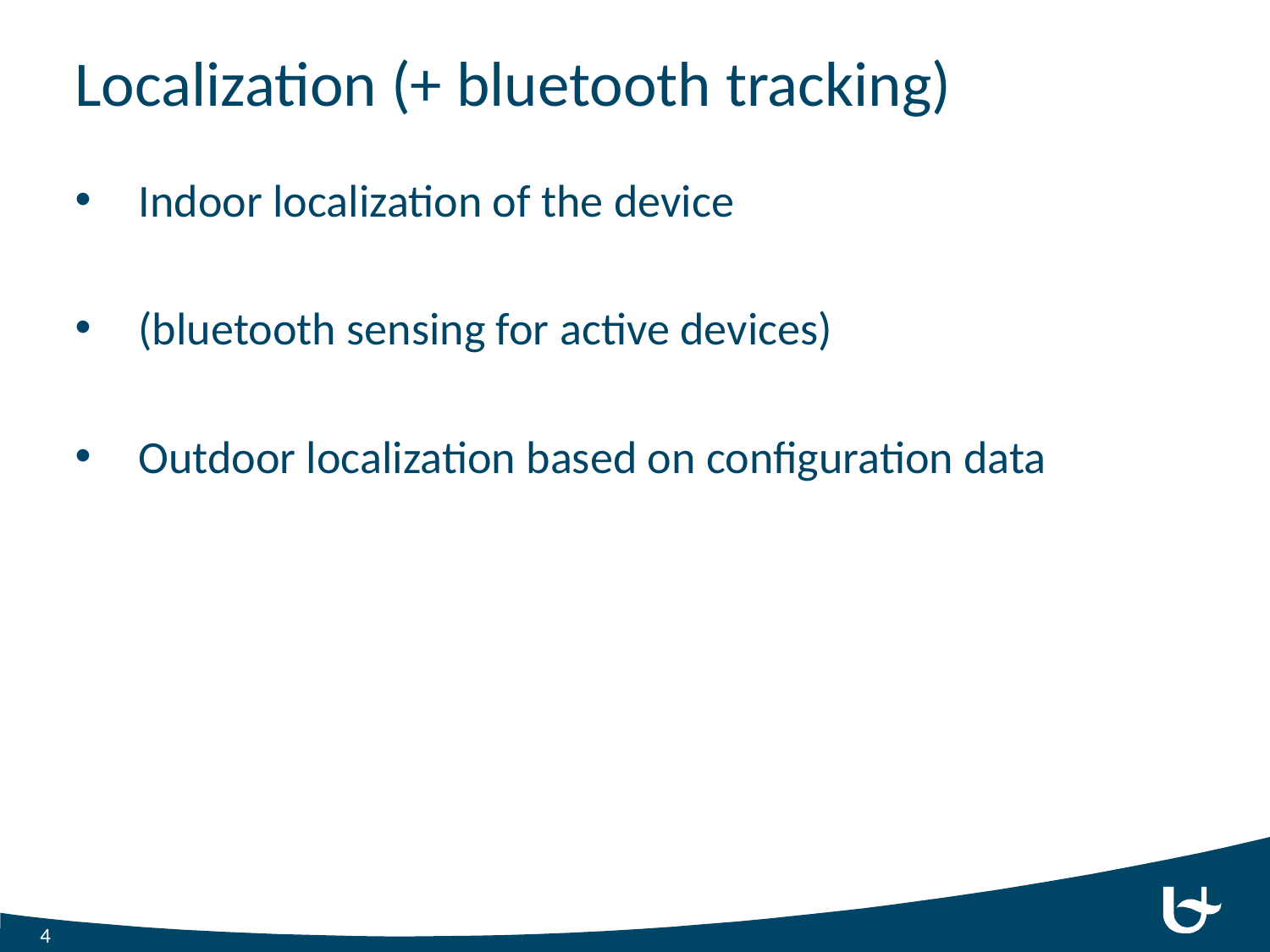

# Localization (+ bluetooth tracking)
Indoor localization of the device

(bluetooth sensing for active devices)

Outdoor localization based on configuration data
4